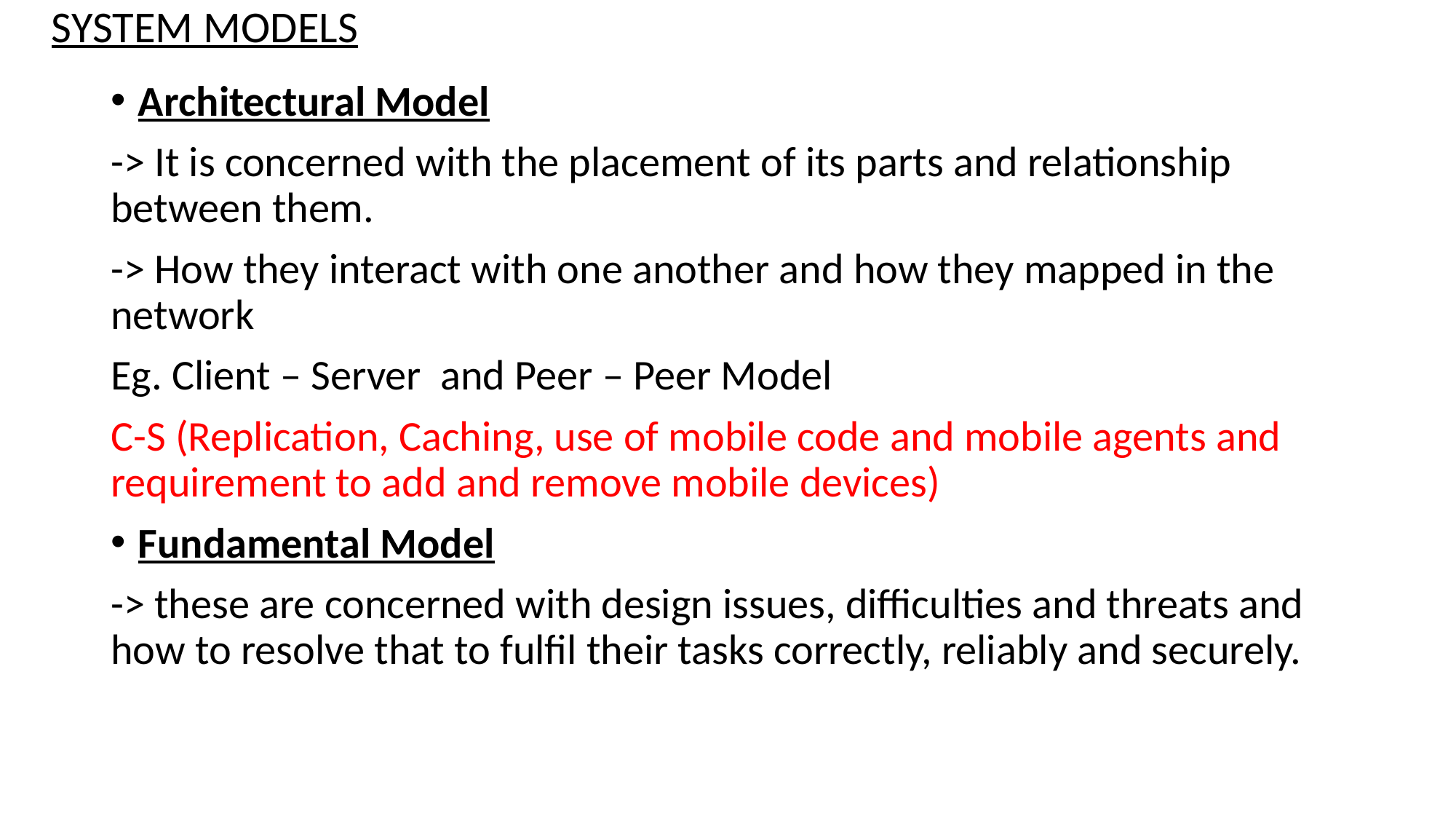

# SYSTEM MODELS
Architectural Model
-> It is concerned with the placement of its parts and relationship between them.
-> How they interact with one another and how they mapped in the network
Eg. Client – Server  and Peer – Peer Model
C-S (Replication, Caching, use of mobile code and mobile agents and requirement to add and remove mobile devices)
Fundamental Model
-> these are concerned with design issues, difficulties and threats and how to resolve that to fulfil their tasks correctly, reliably and securely.